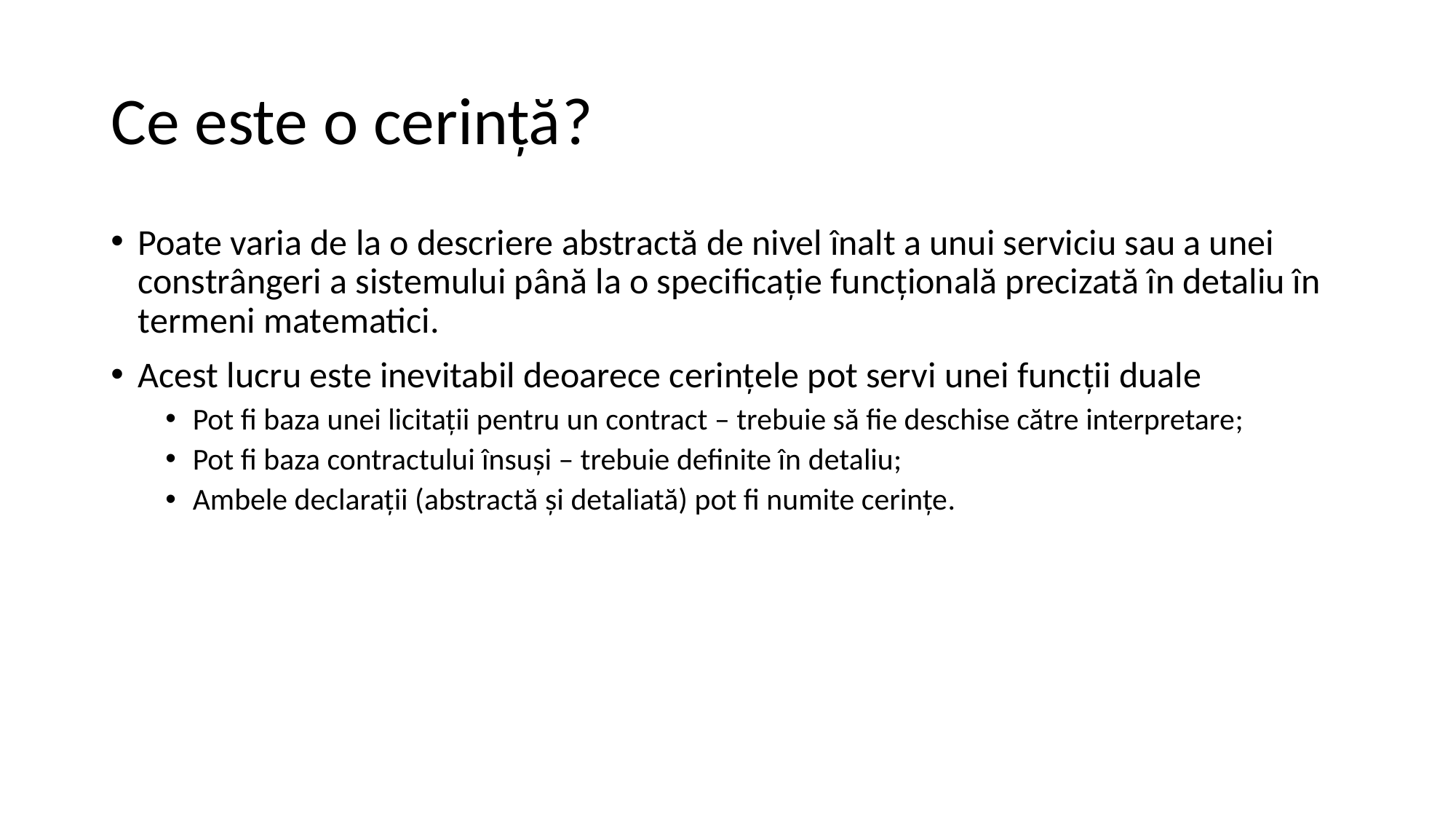

# Ce este o cerinţă?
Poate varia de la o descriere abstractă de nivel înalt a unui serviciu sau a unei constrângeri a sistemului până la o specificaţie funcţională precizată în detaliu în termeni matematici.
Acest lucru este inevitabil deoarece cerinţele pot servi unei funcţii duale
Pot fi baza unei licitaţii pentru un contract – trebuie să fie deschise către interpretare;
Pot fi baza contractului însuşi – trebuie definite în detaliu;
Ambele declaraţii (abstractă şi detaliată) pot fi numite cerinţe.